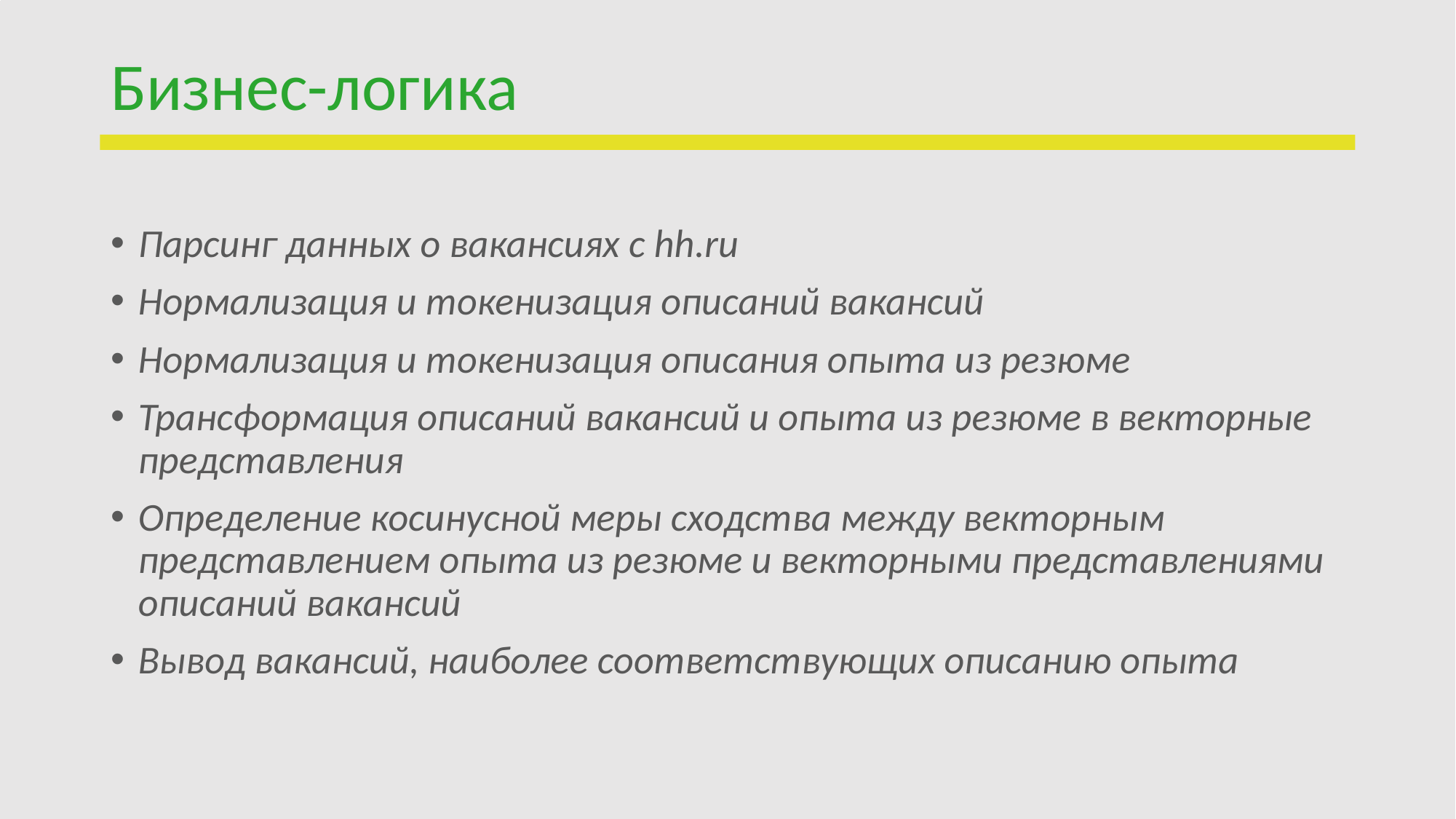

# Бизнес-логика
Парсинг данных о вакансиях c hh.ru
Нормализация и токенизация описаний вакансий
Нормализация и токенизация описания опыта из резюме
Трансформация описаний вакансий и опыта из резюме в векторные представления
Определение косинусной меры сходства между векторным представлением опыта из резюме и векторными представлениями описаний вакансий
Вывод вакансий, наиболее соответствующих описанию опыта